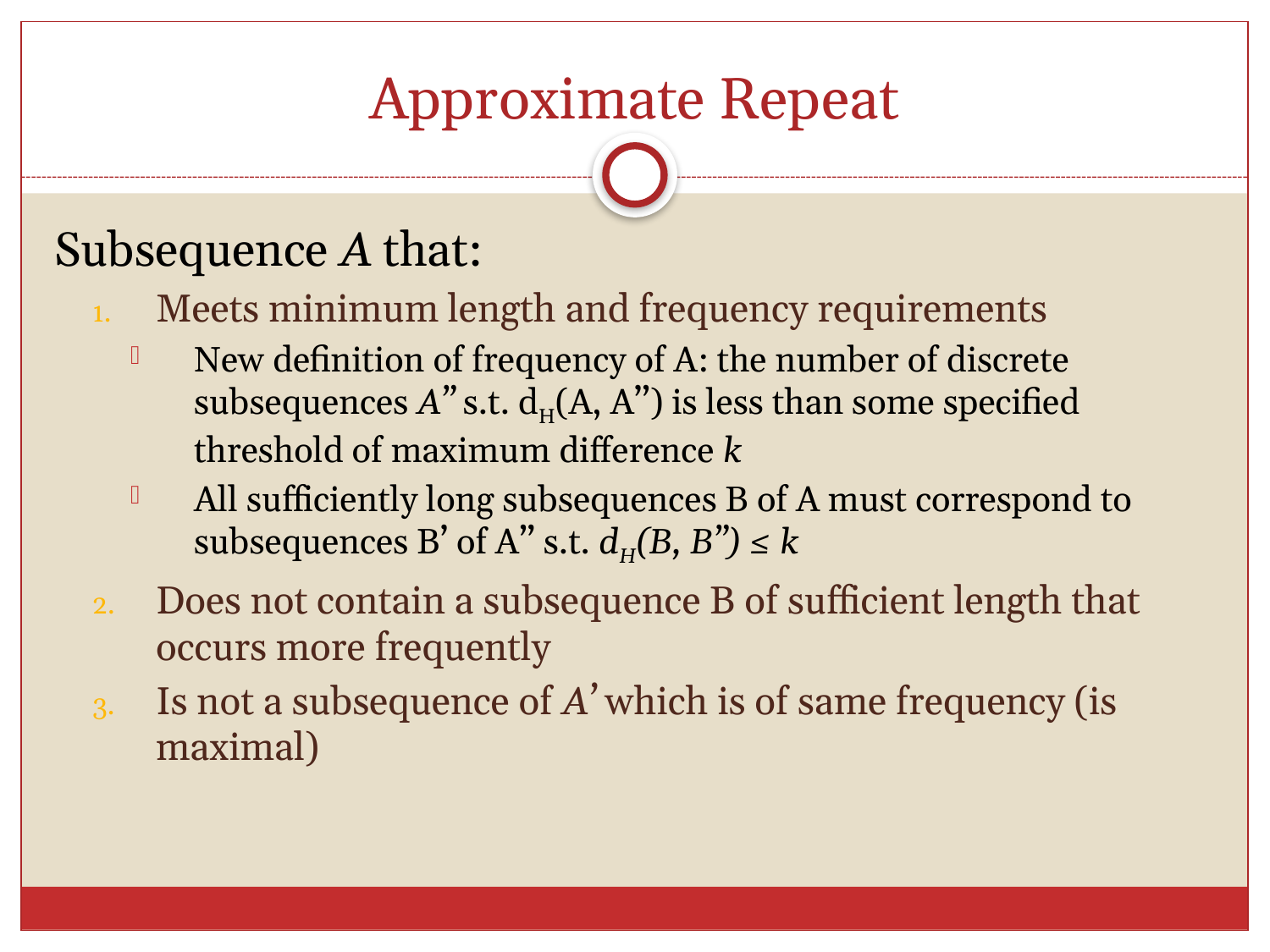

# Approximate Repeat
Subsequence A that:
Meets minimum length and frequency requirements
New definition of frequency of A: the number of discrete subsequences A’’ s.t. dH(A, A’’) is less than some specified threshold of maximum difference k
All sufficiently long subsequences B of A must correspond to subsequences B’ of A’’ s.t. dH(B, B’’) ≤ k
Does not contain a subsequence B of sufficient length that occurs more frequently
Is not a subsequence of A’ which is of same frequency (is maximal)